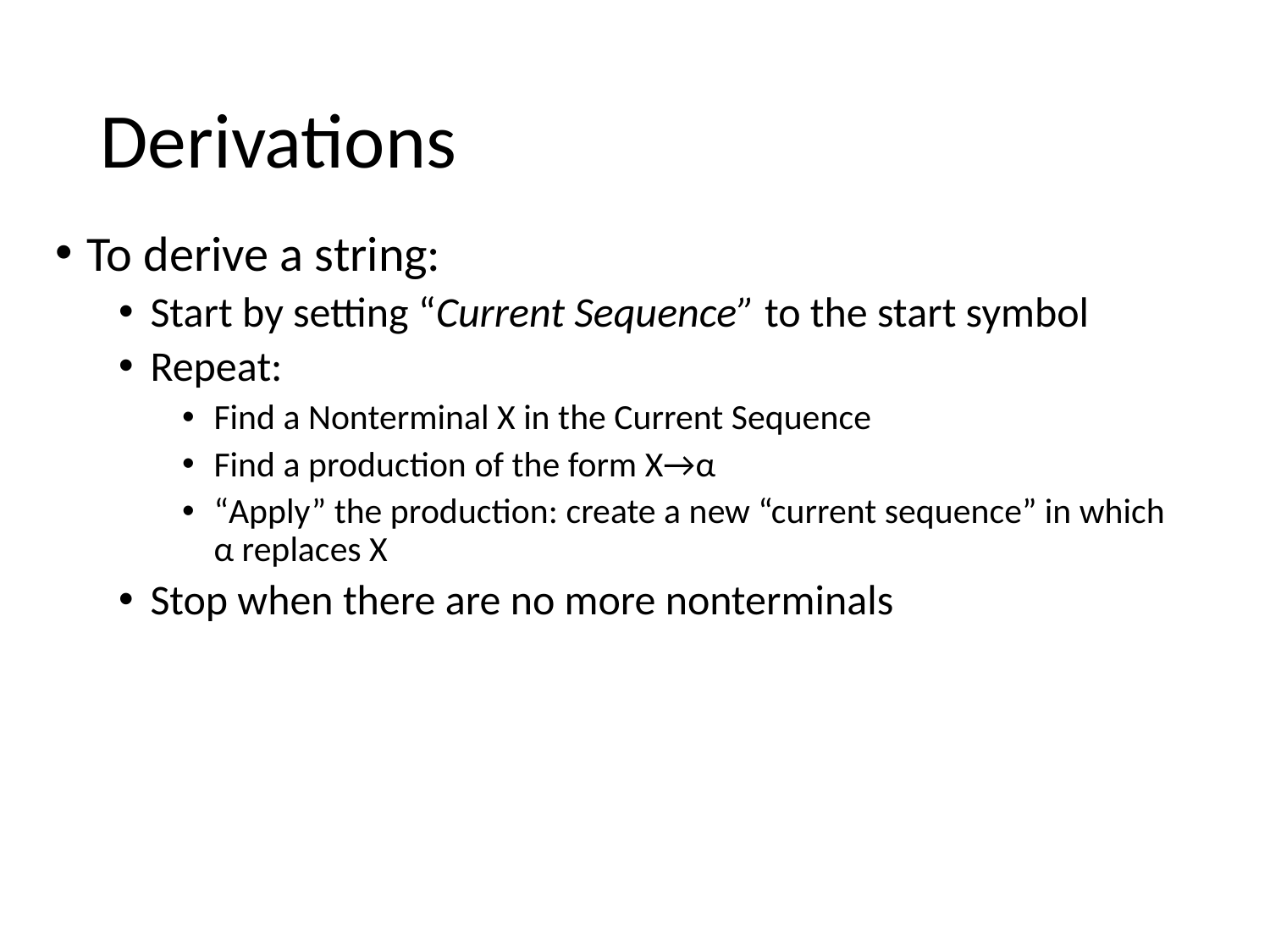

# Derivations
To derive a string:
Start by setting “Current Sequence” to the start symbol
Repeat:
Find a Nonterminal X in the Current Sequence
Find a production of the form X→α
“Apply” the production: create a new “current sequence” in which α replaces X
Stop when there are no more nonterminals